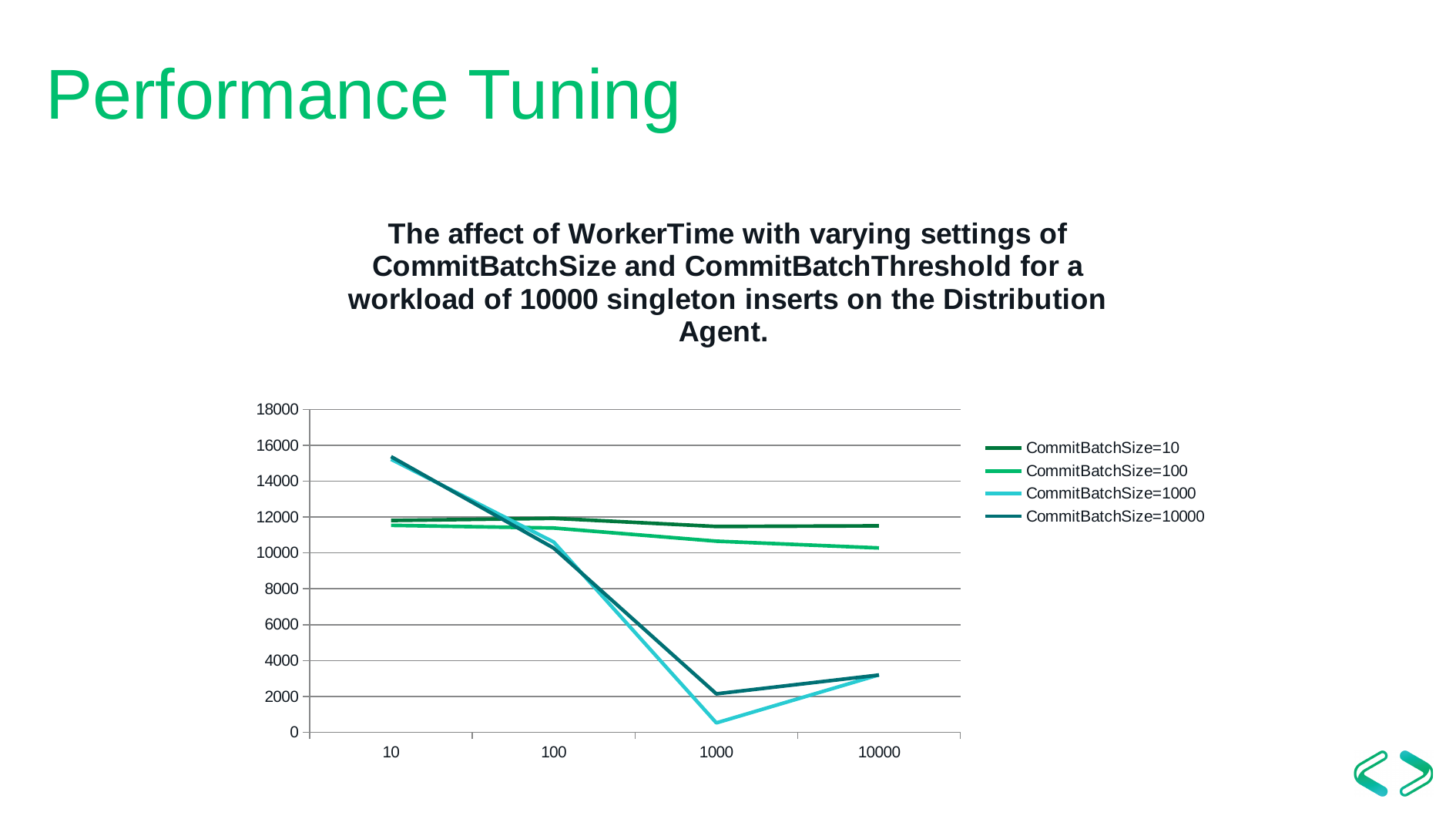

# Performance Tuning

### Chart: The affect of WorkerTime with varying settings of CommitBatchSize and CommitBatchThreshold for a workload of 10000 singleton inserts on the Distribution Agent.

| Category |  |  |  |  |
|---|---|---|---|---|
| 10 | 11807.0 | 11537.0 | 15222.0 | 15369.0 |
| 100 | 11926.0 | 11386.0 | 10605.0 | 10268.0 |
| 1000 | 11473.0 | 10654.0 | 525.0 | 2144.0 |
| 10000 | 11508.0 | 10277.0 | 3202.0 | 3191.0 |